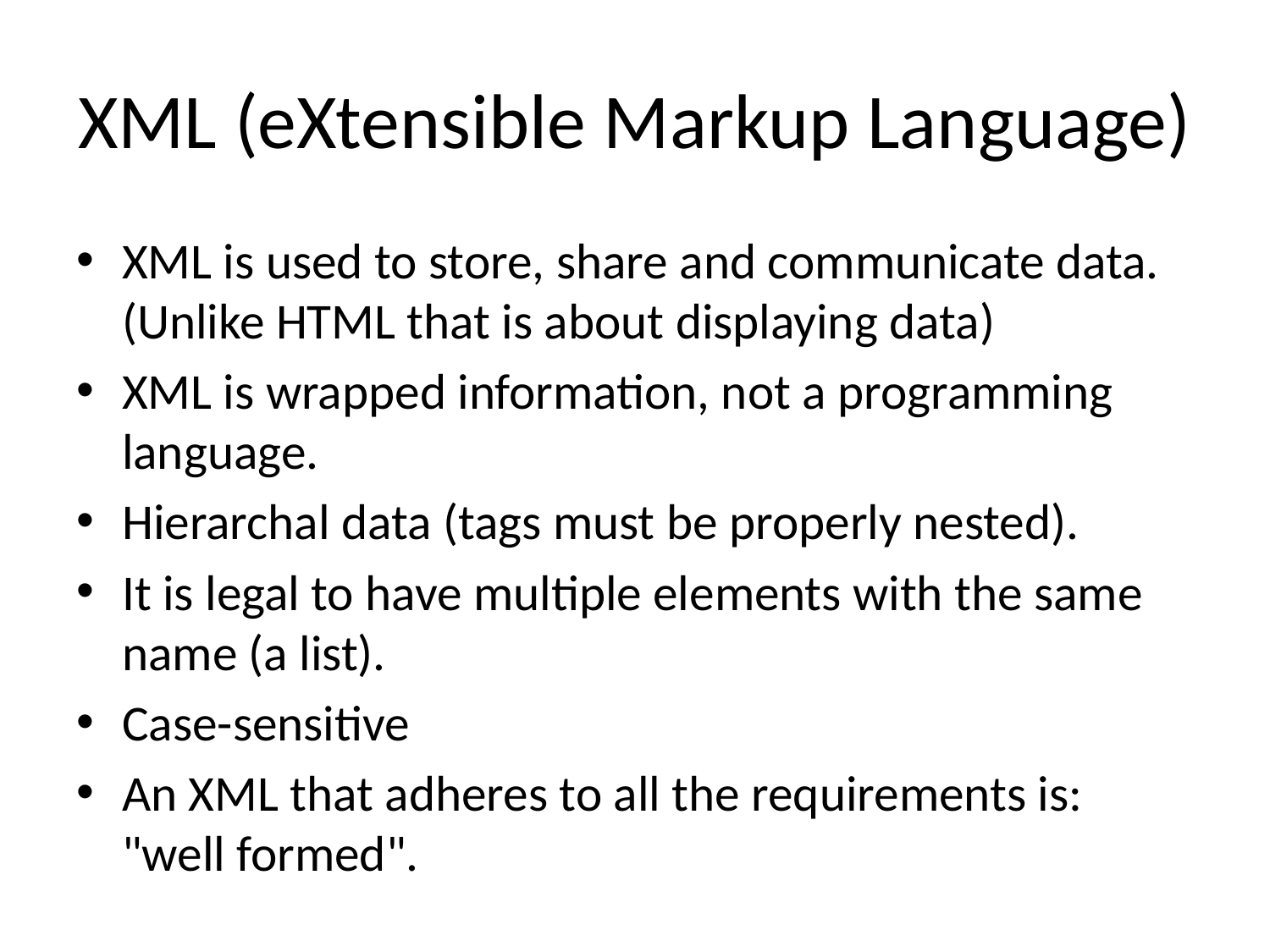

# XML (eXtensible Markup Language)
XML is used to store, share and communicate data. (Unlike HTML that is about displaying data)
XML is wrapped information, not a programming language.
Hierarchal data (tags must be properly nested).
It is legal to have multiple elements with the same name (a list).
Case-sensitive
An XML that adheres to all the requirements is: "well formed".